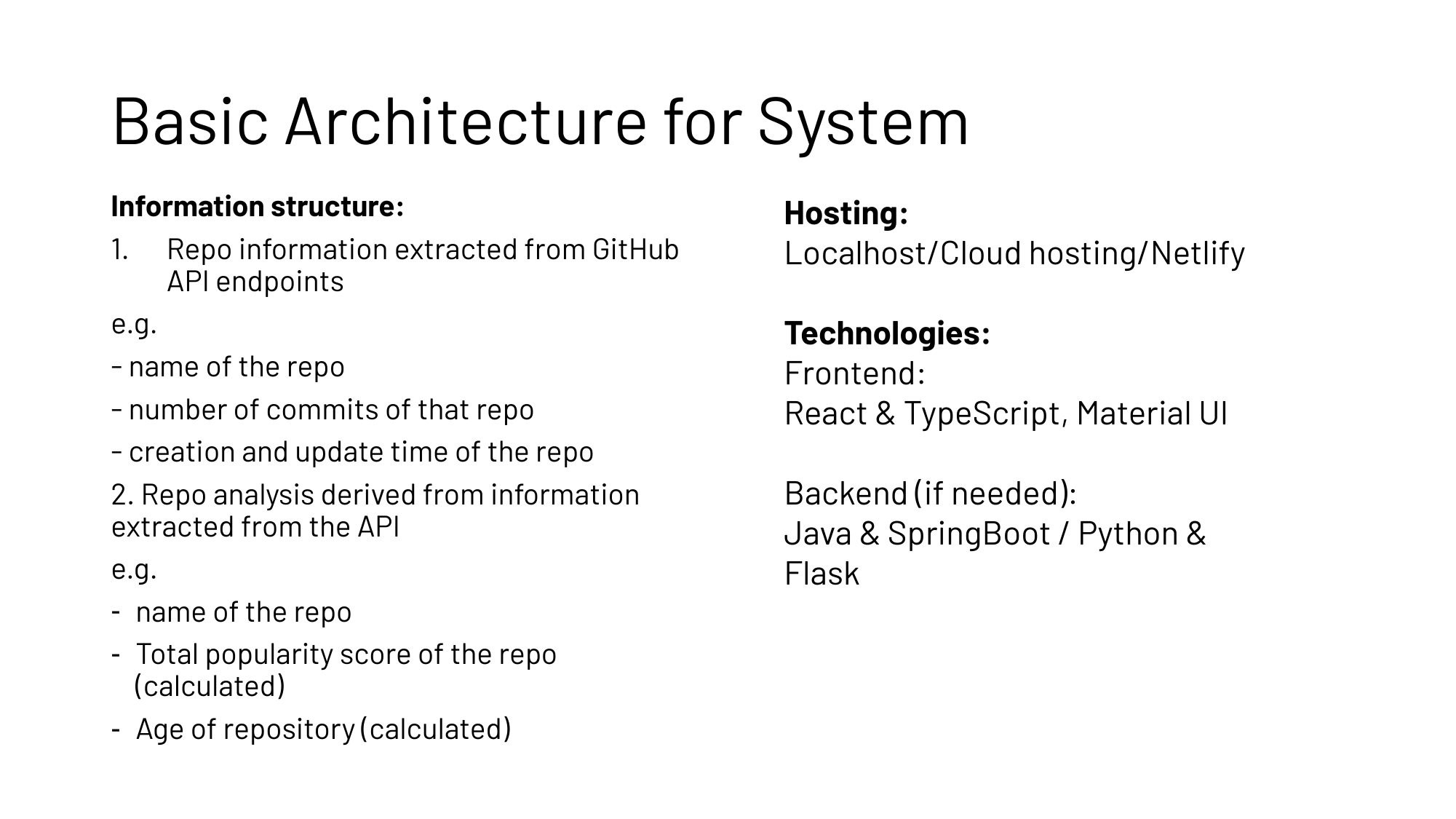

# Basic Architecture for System
Information structure:
Repo information extracted from GitHub API endpoints
e.g.
- name of the repo
- number of commits of that repo
- creation and update time of the repo
2. Repo analysis derived from information extracted from the API
e.g.
name of the repo
Total popularity score of the repo (calculated)
Age of repository (calculated)
Hosting:
Localhost/Cloud hosting/Netlify

Technologies:
Frontend:
React & TypeScript, Material UI

Backend (if needed):
Java & SpringBoot / Python & Flask